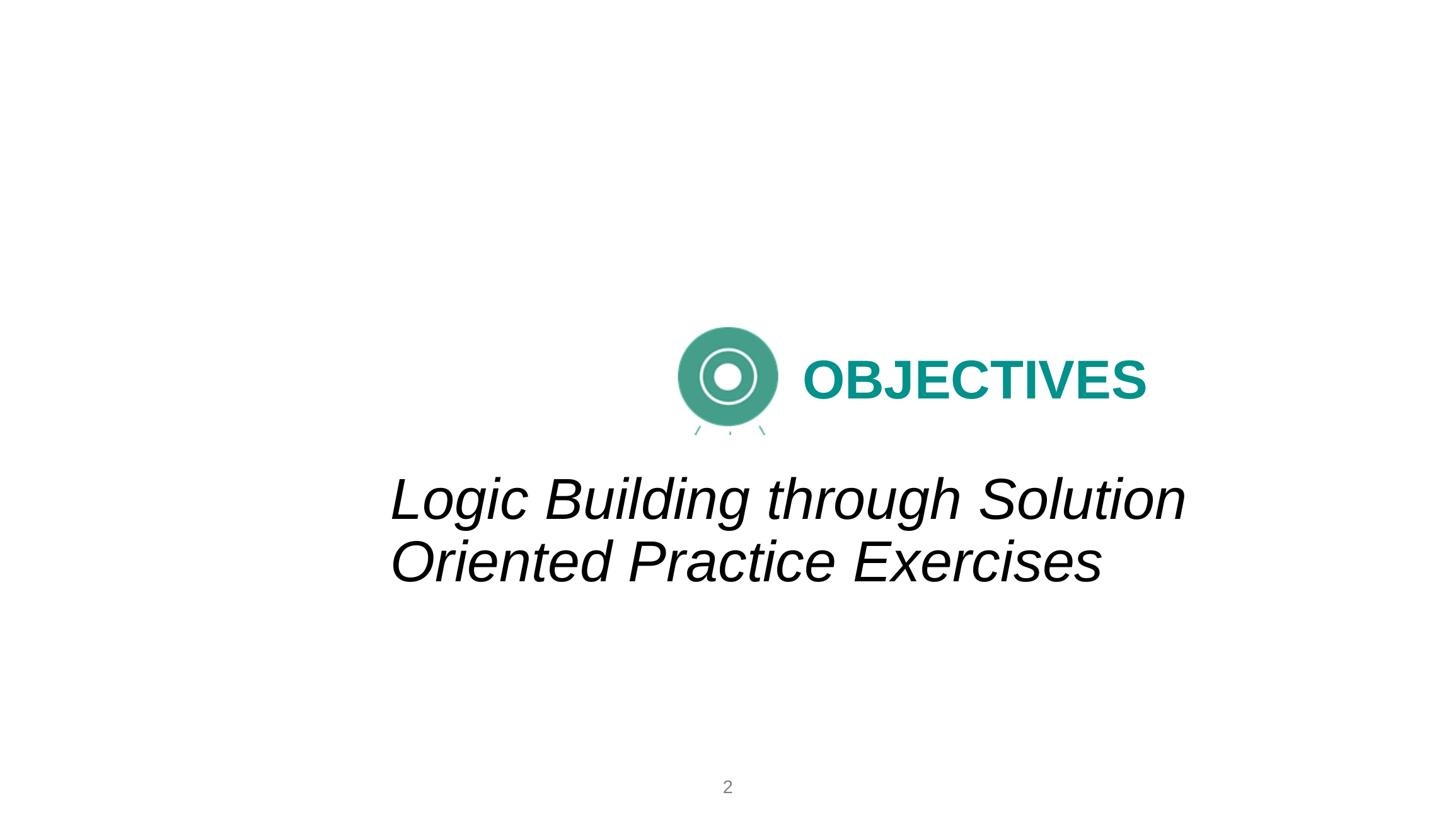

Logic Building through Solution Oriented Practice Exercises